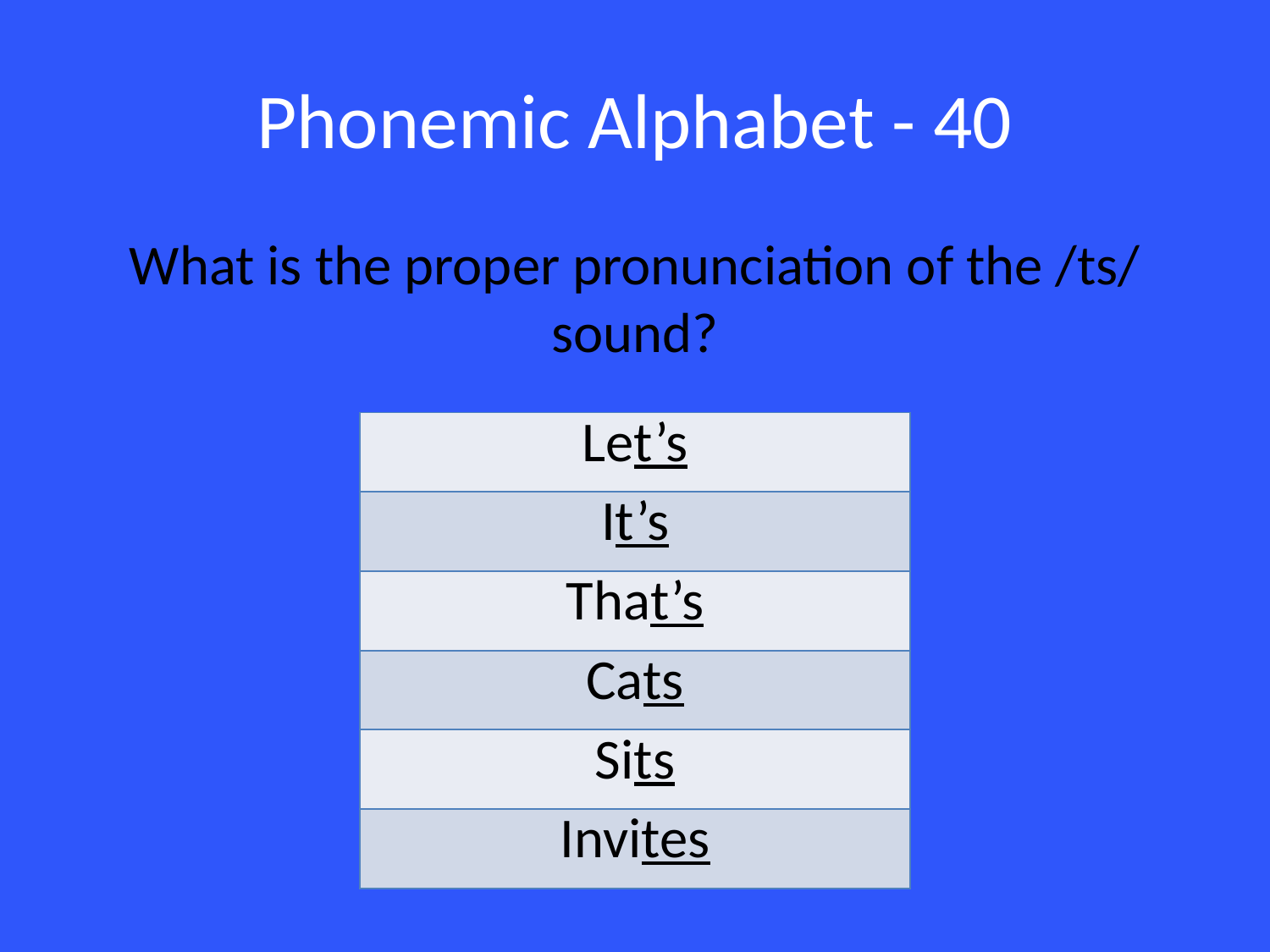

# Phonemic Alphabet - 40
What is the proper pronunciation of the /ts/ sound?

| Let’s |
| --- |
| It’s |
| That’s |
| Cats |
| Sits |
| Invites |